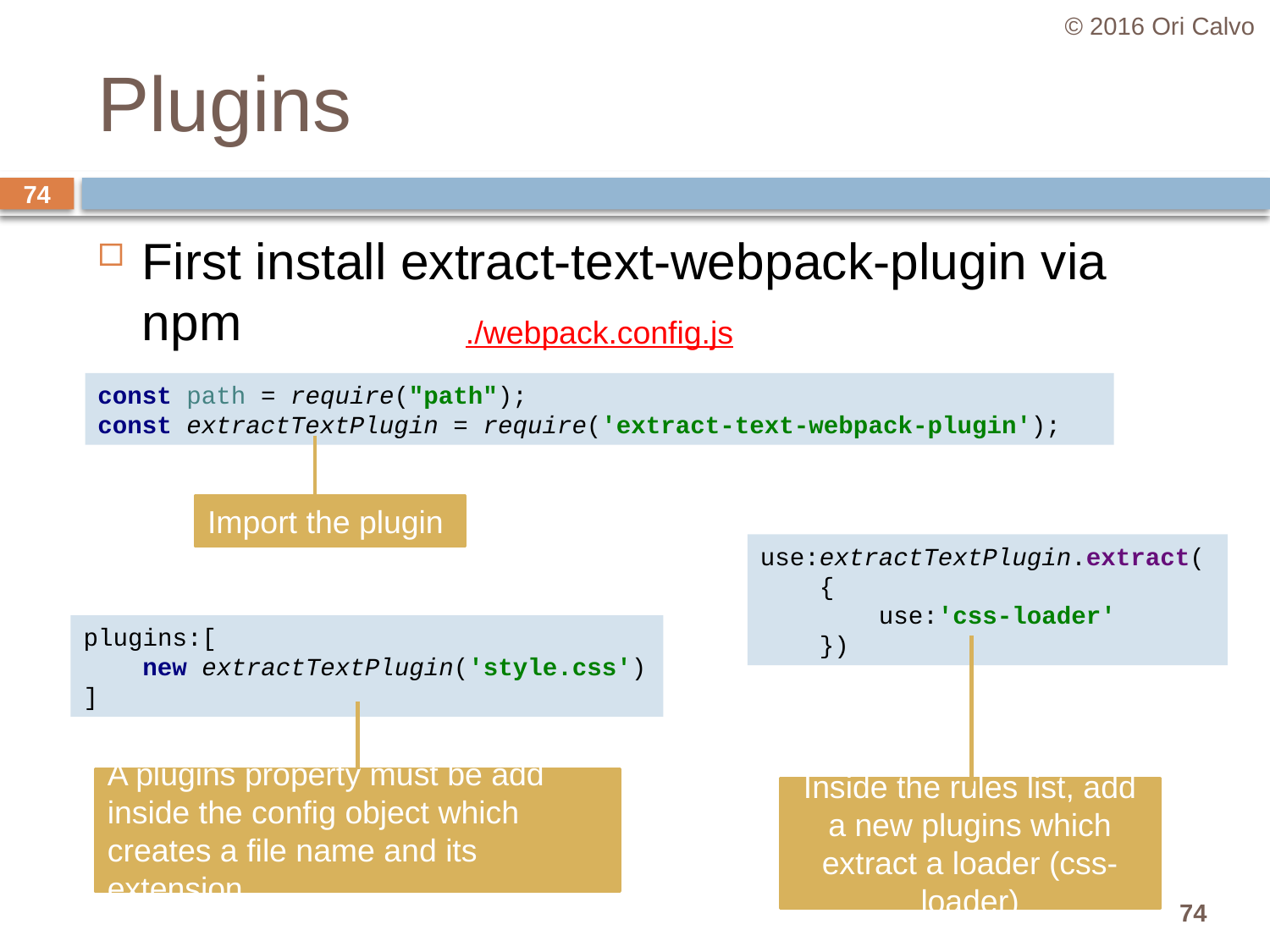

© 2016 Ori Calvo
# Plugins
74
First install extract-text-webpack-plugin via npm

./webpack.config.js
const path = require("path");
const extractTextPlugin = require('extract-text-webpack-plugin');
Import the plugin
use:extractTextPlugin.extract(
    {
        use:'css-loader'
    })
plugins:[
    new extractTextPlugin('style.css')
]
A plugins property must be add inside the config object which creates a file name and its extension
Inside the rules list, add a new plugins which extract a loader (css-loader)